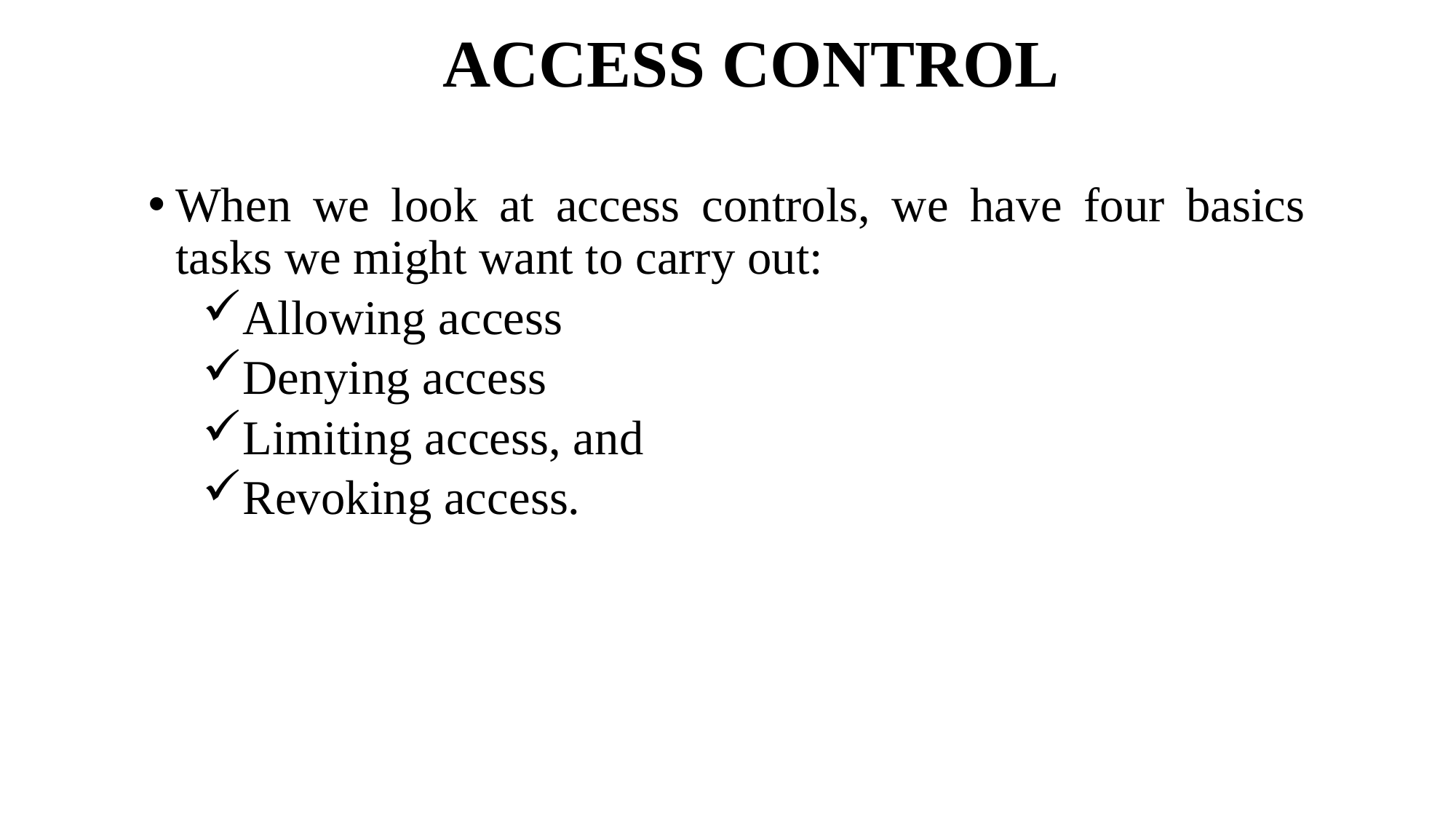

# ACCESS CONTROL
When we look at access controls, we have four basics tasks we might want to carry out:
Allowing access
Denying access
Limiting access, and
Revoking access.